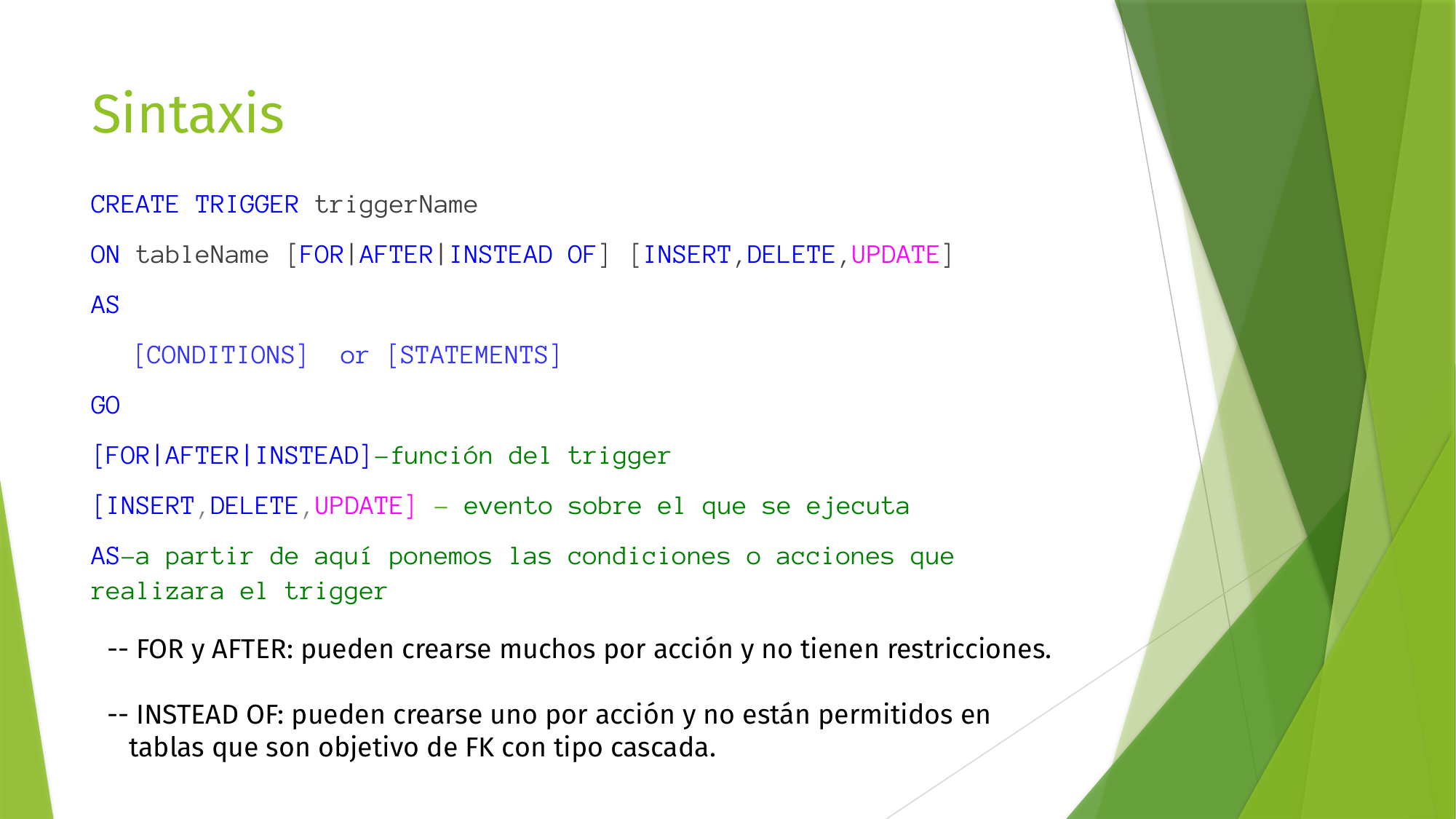

# Sintaxis
CREATE TRIGGER triggerName
ON tableName [FOR|AFTER|INSTEAD OF] [INSERT,DELETE,UPDATE]
AS
[CONDITIONS]  or [STATEMENTS]
GO
[FOR|AFTER|INSTEAD]–función del trigger
[INSERT,DELETE,UPDATE] – evento sobre el que se ejecuta
AS–a partir de aquí ponemos las condiciones o acciones que realizara el trigger
-- FOR y AFTER: pueden crearse muchos por acción y no tienen restricciones.

-- INSTEAD OF: pueden crearse uno por acción y no están permitidos en
   tablas que son objetivo de FK con tipo cascada.